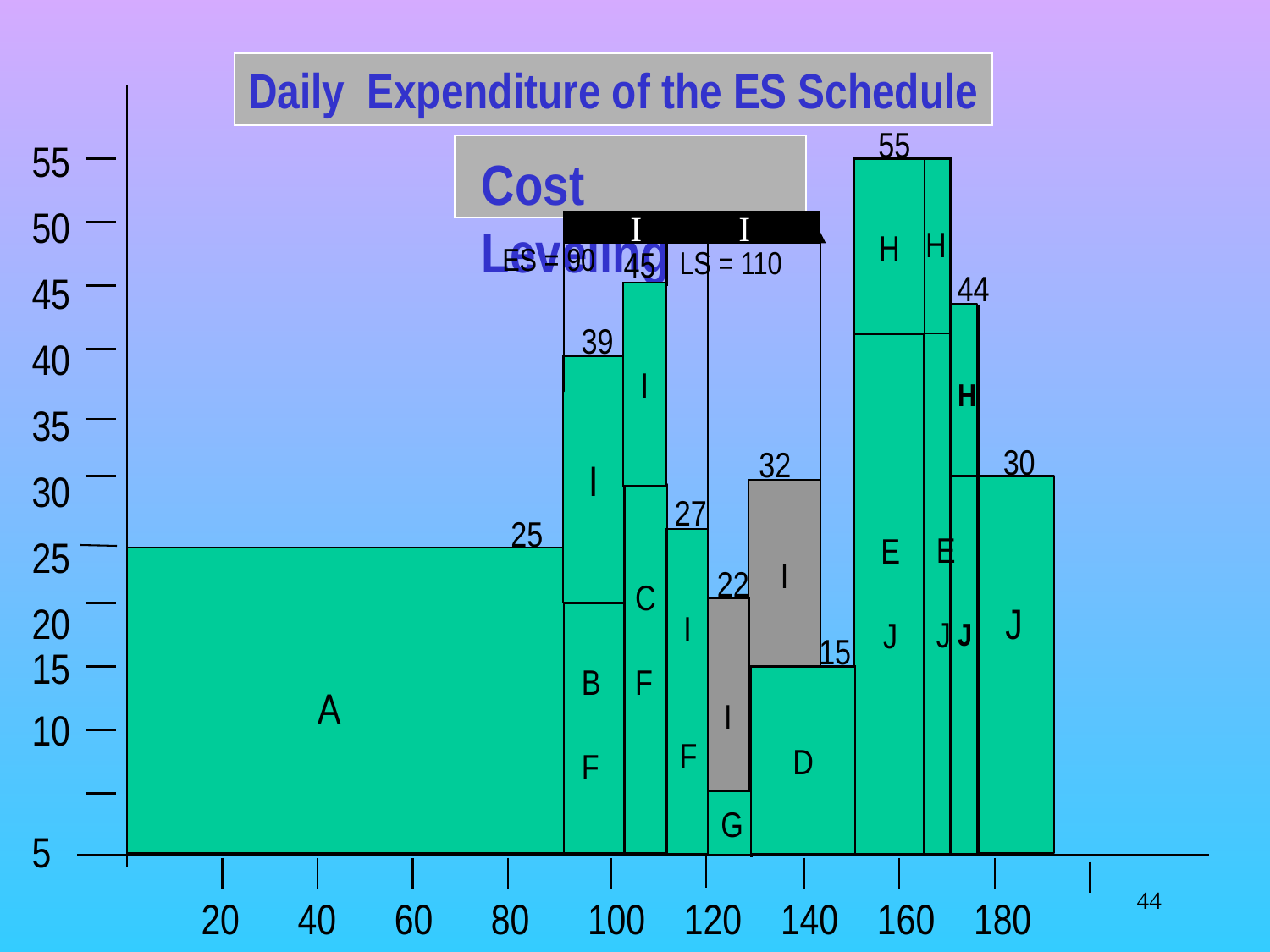

Daily  Expenditure of the ES Schedule
55
50
45
40
35
30
25
20
15
10
  5
55

Cost Leveling
H

E

J
I
ES = 90
45
39
I
I
I
I
I
I
I
I
LS = 110
H
44
I
I

E

J
E

H

J
H

J
30
32
I
22

I

27
25

I

F

C

F
J

15
B

F
D
A
G
44
20      40      60      80      100    120    140    160    180    200